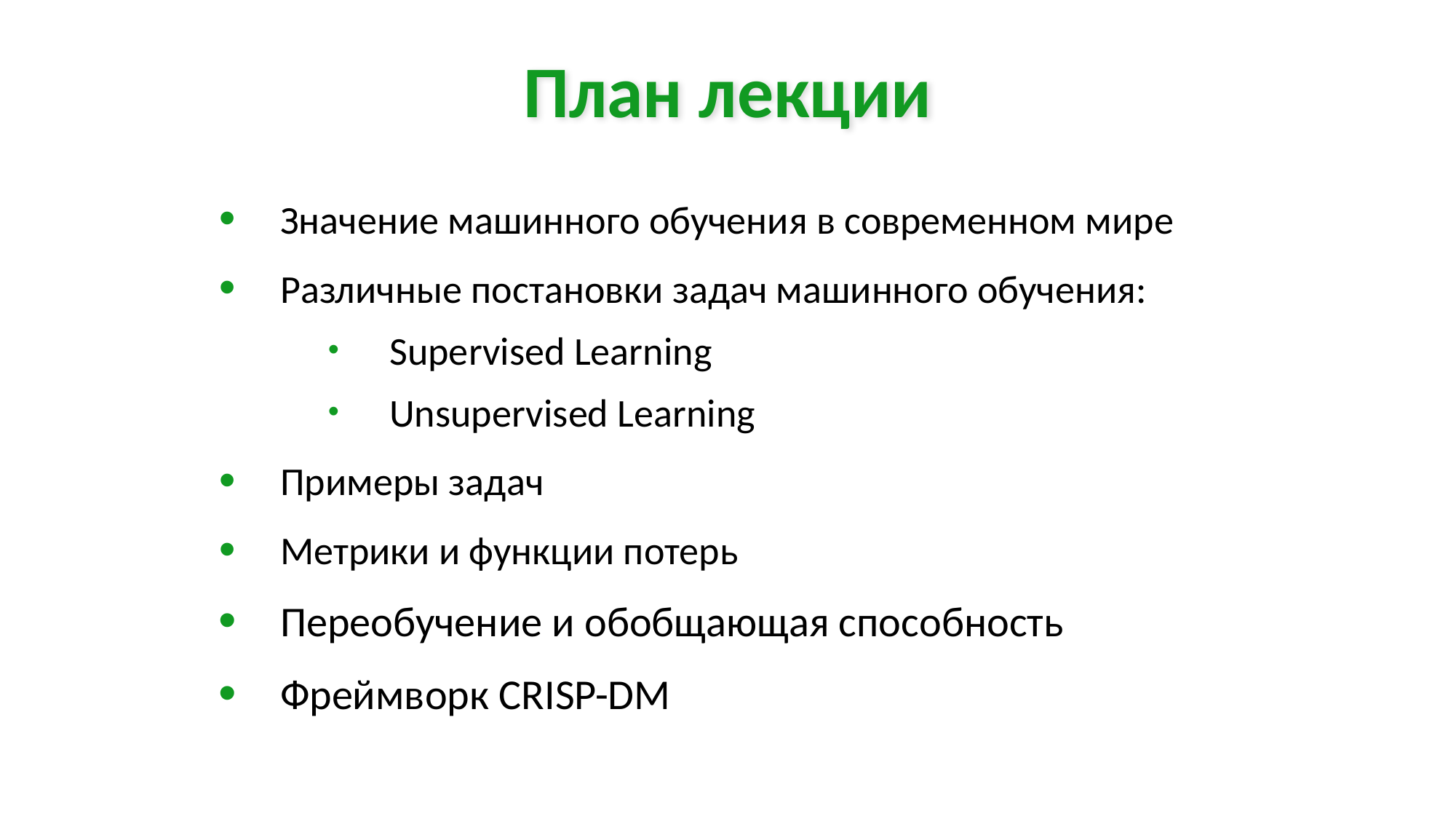

План лекции
Значение машинного обучения в современном мире

Различные постановки задач машинного обучения:

Supervised Learning

Unsupervised Learning

Примеры задач

Метрики и функции потерь

Переобучение и обобщающая способность

Фреймворк CRISP-DM